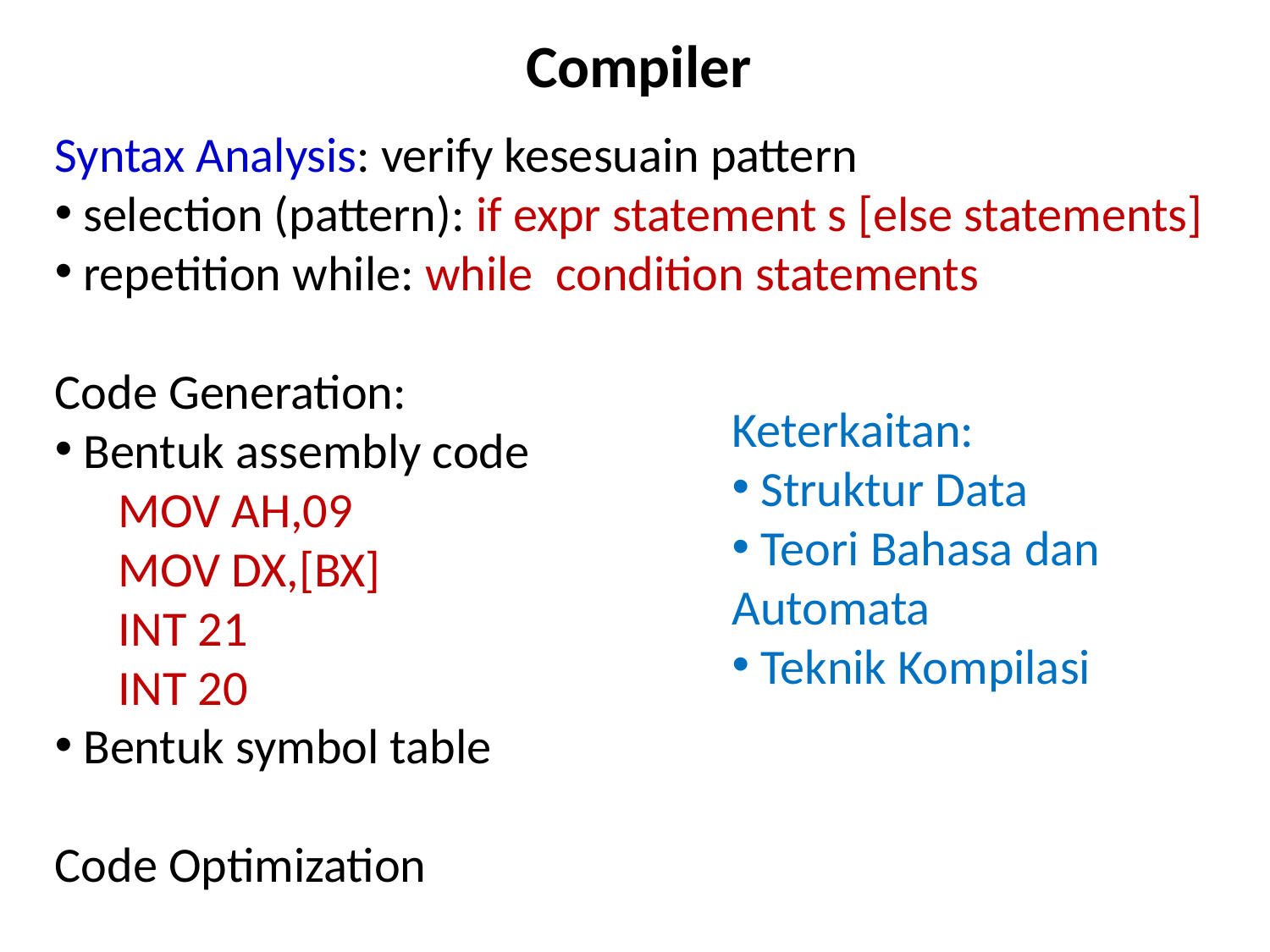

Compiler
Syntax Analysis: verify kesesuain pattern
 selection (pattern): if expr statement s [else statements]
 repetition while: while  condition statements

Code Generation:
 Bentuk assembly code
MOV AH,09
MOV DX,[BX]
INT 21
INT 20
 Bentuk symbol table

Code Optimization
Keterkaitan:
 Struktur Data
 Teori Bahasa dan Automata
 Teknik Kompilasi